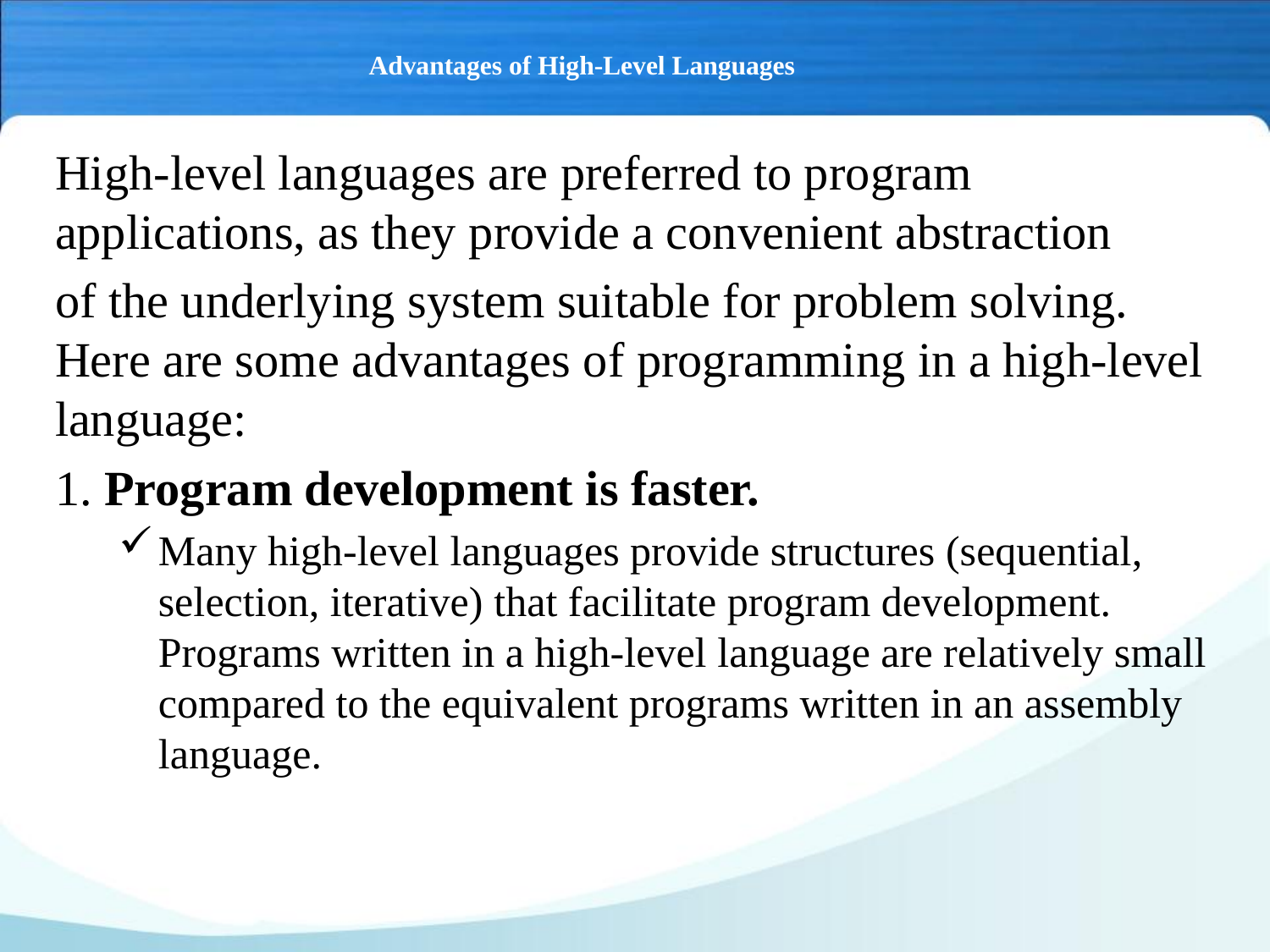

# Advantages of High-Level Languages
High-level languages are preferred to program applications, as they provide a convenient abstraction
of the underlying system suitable for problem solving. Here are some advantages of programming in a high-level language:
1. Program development is faster.
Many high-level languages provide structures (sequential, selection, iterative) that facilitate program development. Programs written in a high-level language are relatively small compared to the equivalent programs written in an assembly language.